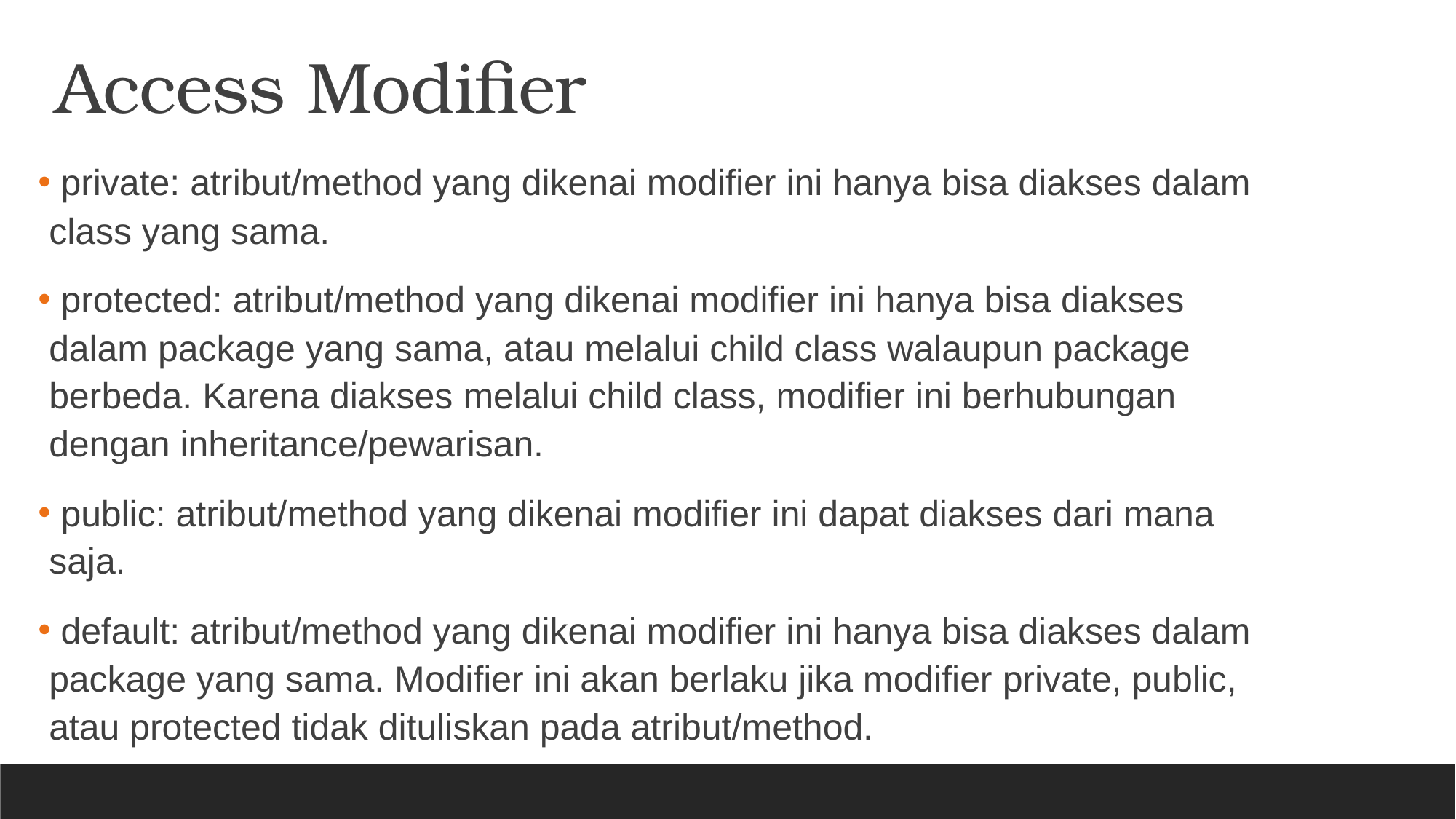

Access Modifier
 private: atribut/method yang dikenai modifier ini hanya bisa diakses dalam class yang sama.
 protected: atribut/method yang dikenai modifier ini hanya bisa diakses dalam package yang sama, atau melalui child class walaupun package berbeda. Karena diakses melalui child class, modifier ini berhubungan dengan inheritance/pewarisan.
 public: atribut/method yang dikenai modifier ini dapat diakses dari mana saja.
 default: atribut/method yang dikenai modifier ini hanya bisa diakses dalam package yang sama. Modifier ini akan berlaku jika modifier private, public, atau protected tidak dituliskan pada atribut/method.